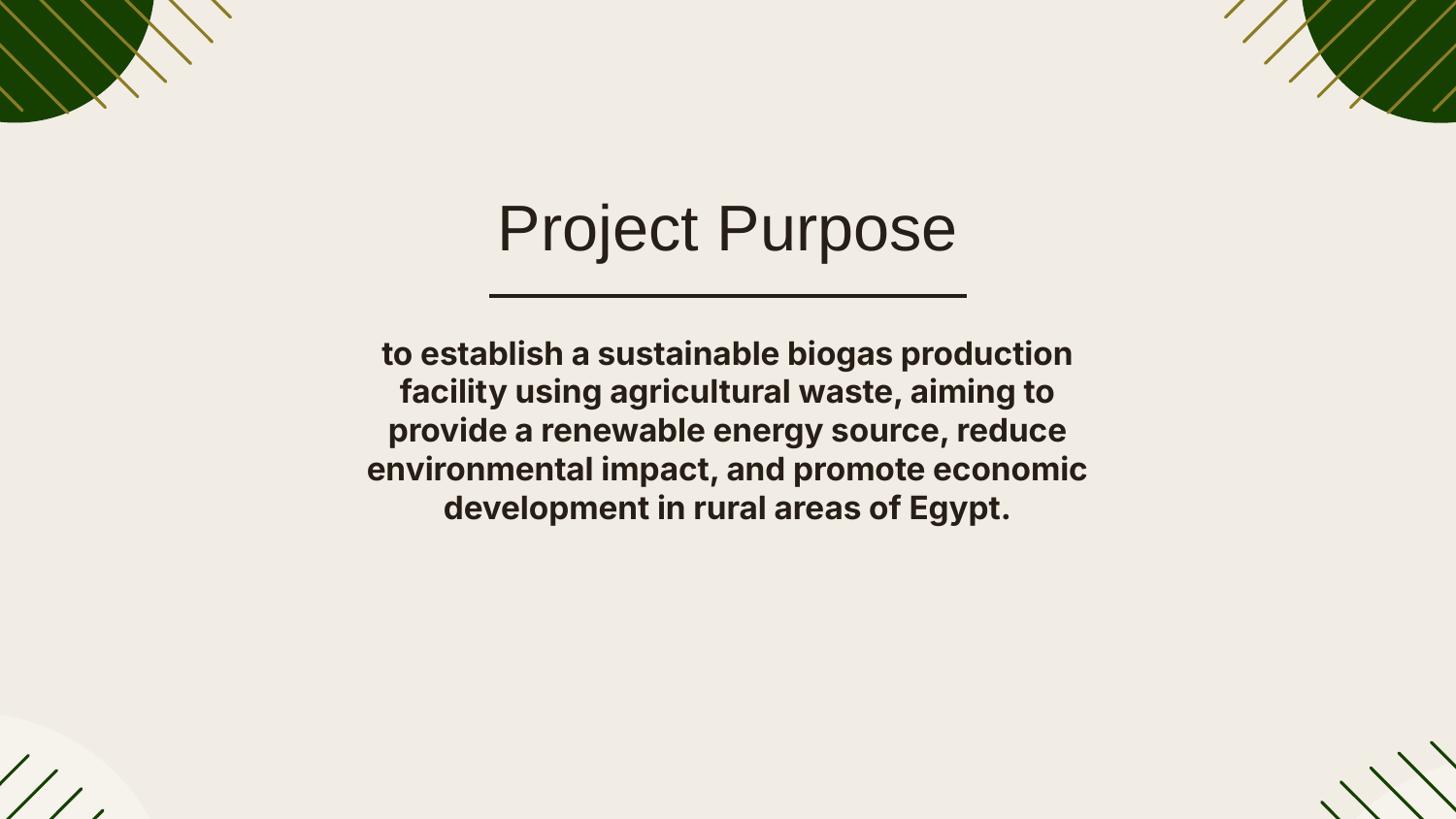

# Project Purpose
to establish a sustainable biogas production facility using agricultural waste, aiming to provide a renewable energy source, reduce environmental impact, and promote economic development in rural areas of Egypt.